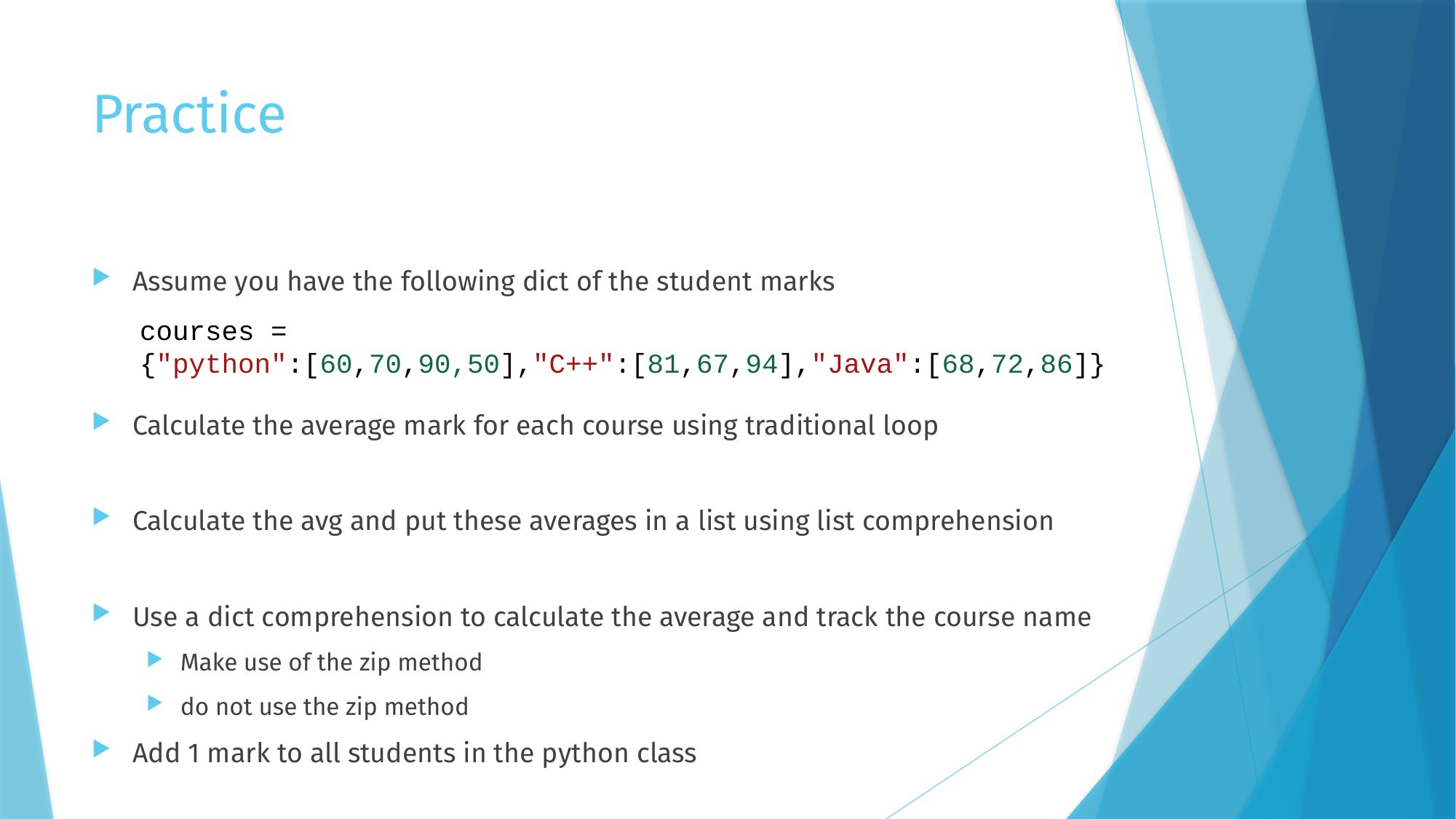

# Practice
Assume you have the following dict of the student marks

Calculate the average mark for each course using traditional loop

Calculate the avg and put these averages in a list using list comprehension

Use a dict comprehension to calculate the average and track the course name
Make use of the zip method
do not use the zip method
Add 1 mark to all students in the python class
courses =
{"python":[60,70,90,50],"C++":[81,67,94],"Java":[68,72,86]}